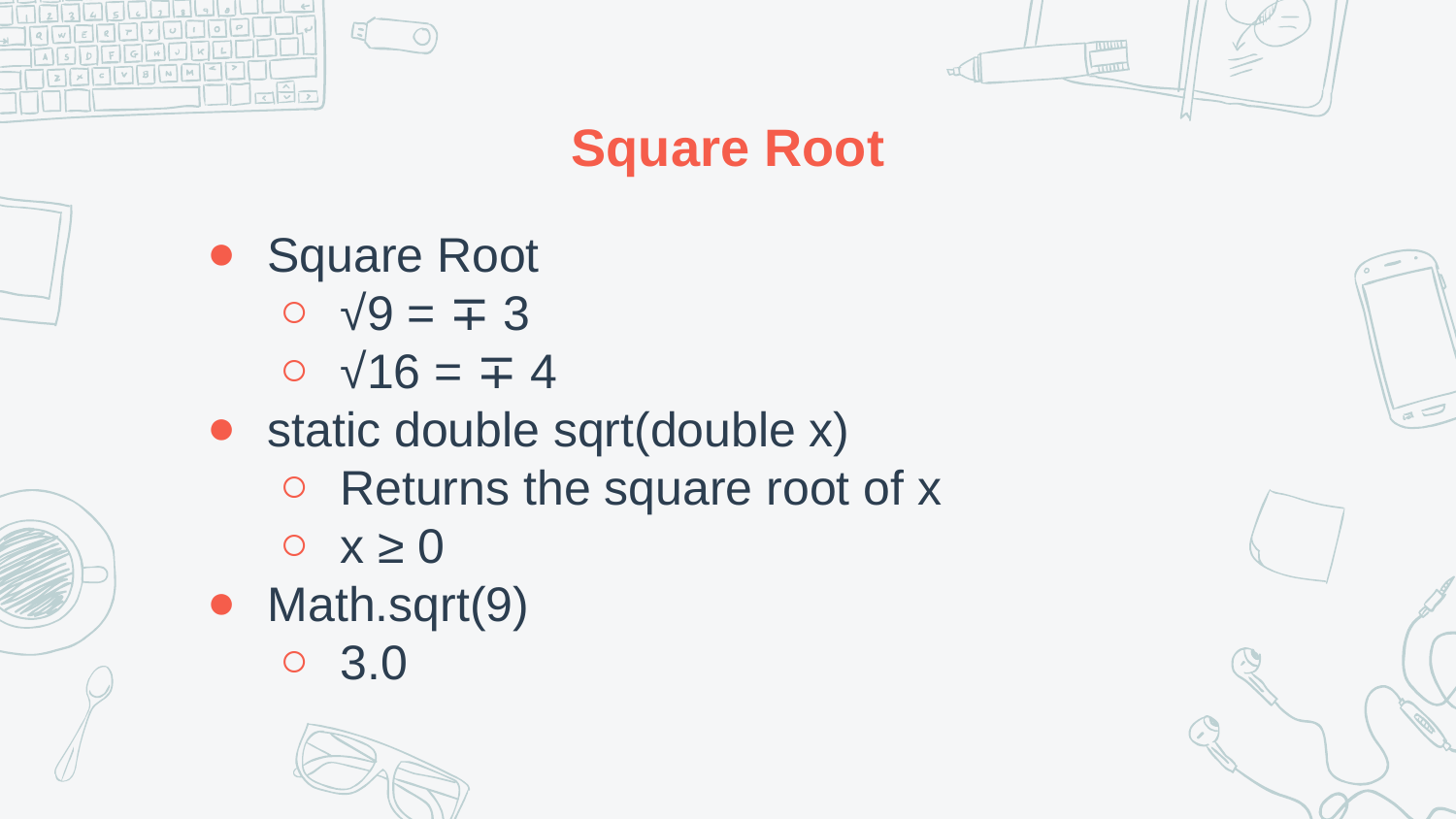

# Square Root
Square Root
√9 = ∓ 3
√16 = ∓ 4
static double sqrt(double x)
Returns the square root of x
x ≥ 0
Math.sqrt(9)
3.0